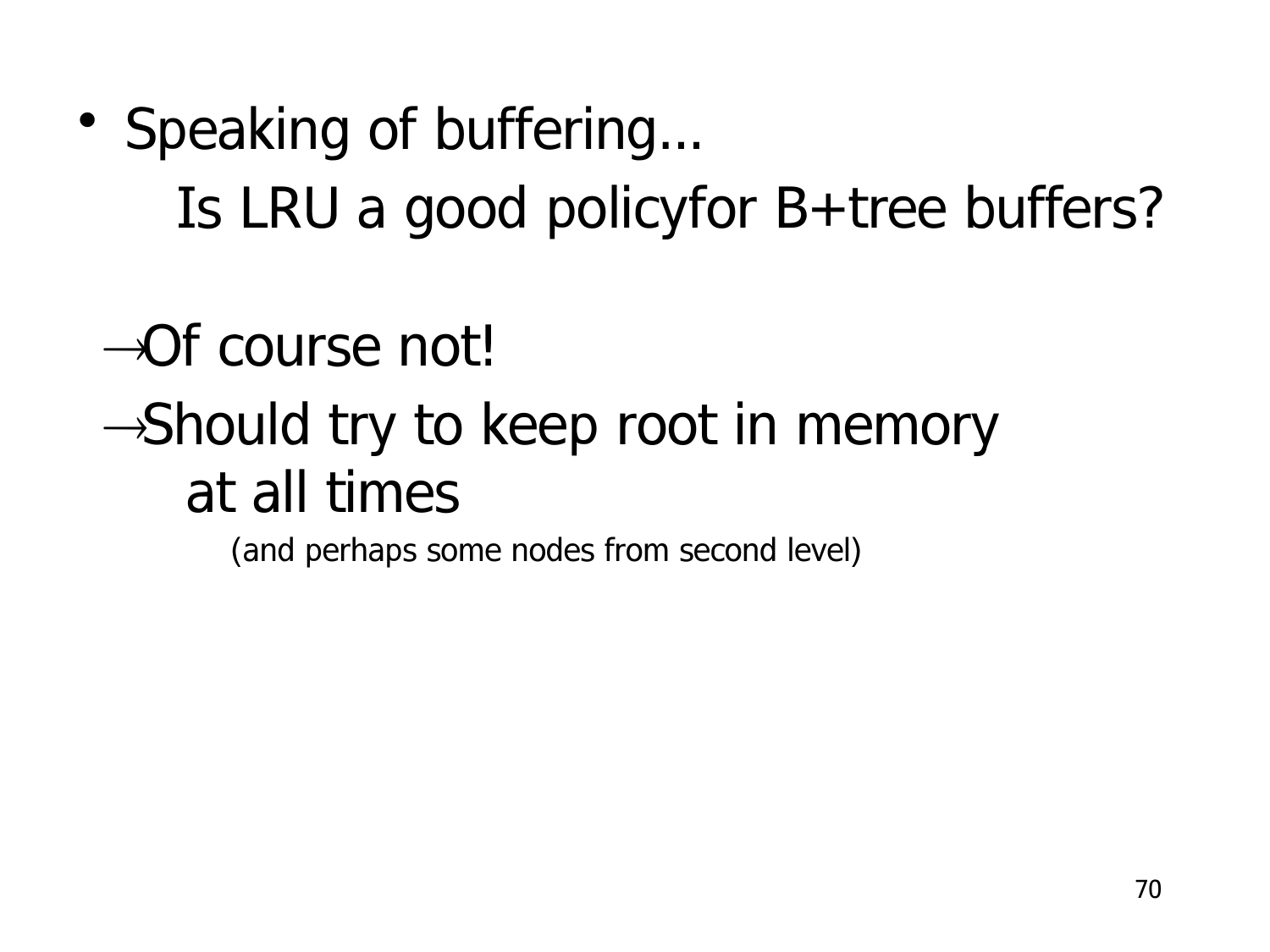

Speaking of buffering…
  Is LRU a good policy	for B+tree buffers?
→ Of course not!
→ Should try to keep root in memory
  at all times
(and perhaps some nodes from second level)
70